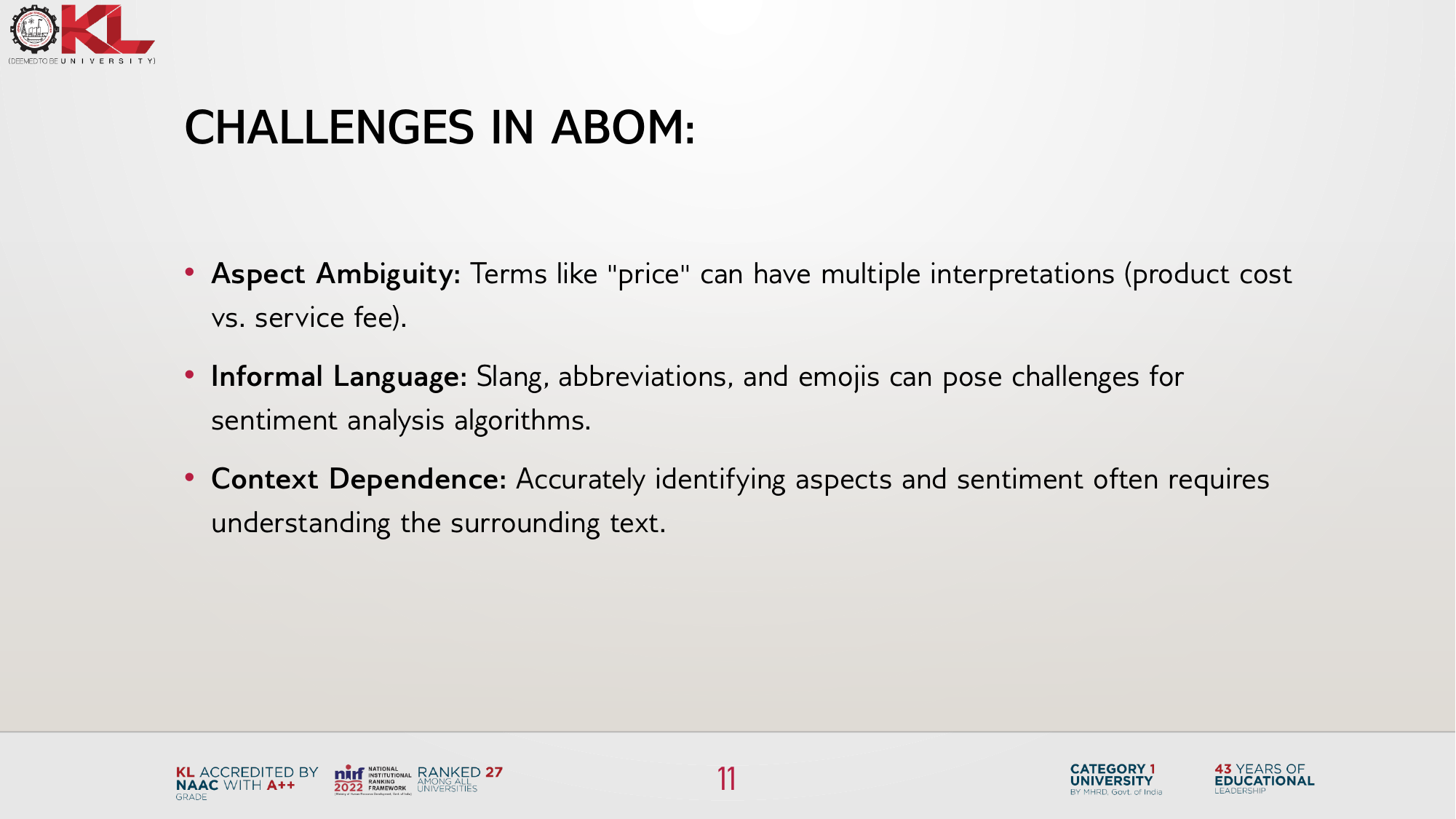

# Challenges in ABOM:
Aspect Ambiguity: Terms like "price" can have multiple interpretations (product cost vs. service fee).
Informal Language: Slang, abbreviations, and emojis can pose challenges for sentiment analysis algorithms.
Context Dependence: Accurately identifying aspects and sentiment often requires understanding the surrounding text.

11